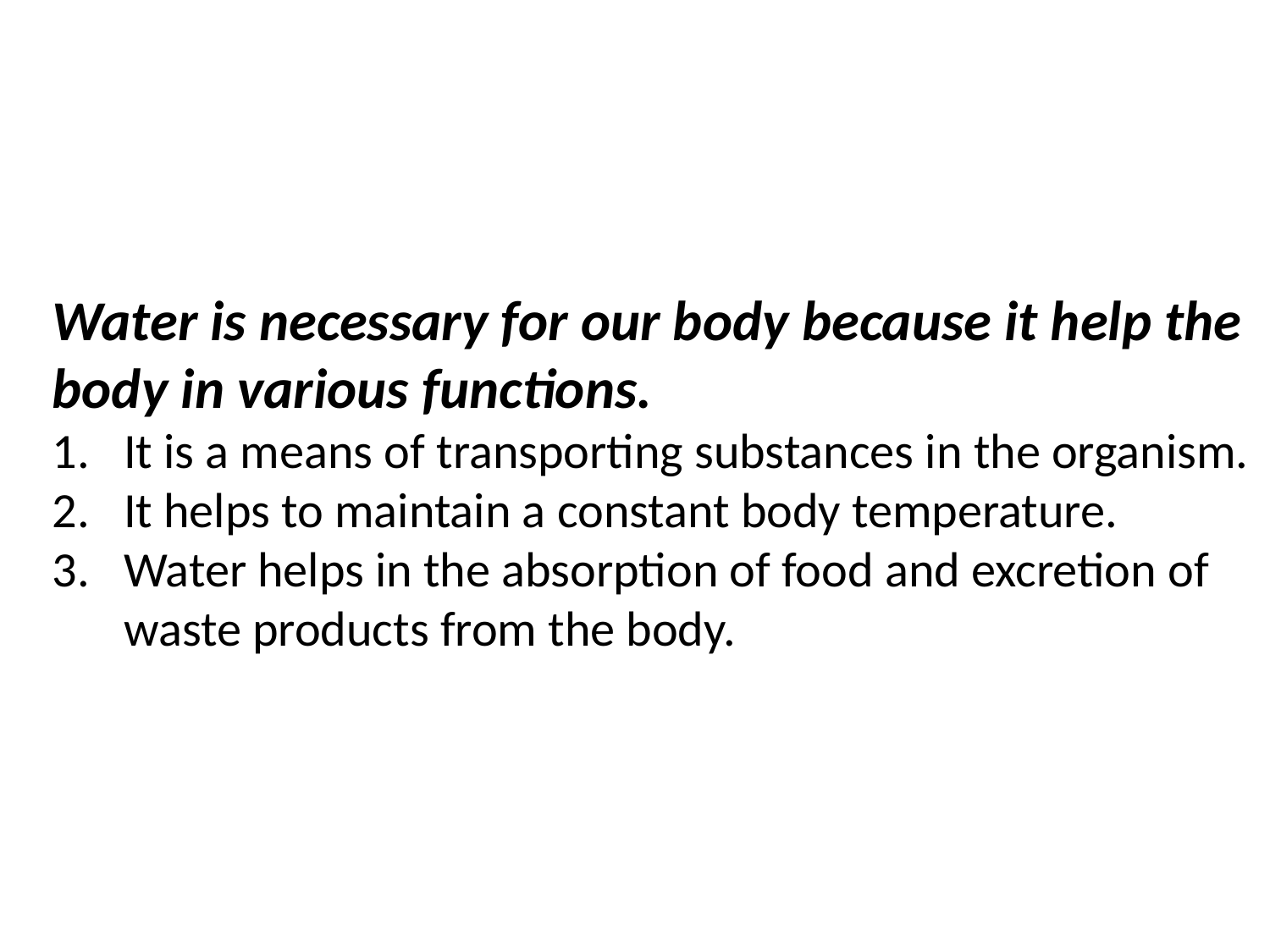

Water is necessary for our body because it help the body in various functions.
It is a means of transporting substances in the organism.
It helps to maintain a constant body temperature.
Water helps in the absorption of food and excretion of waste products from the body.